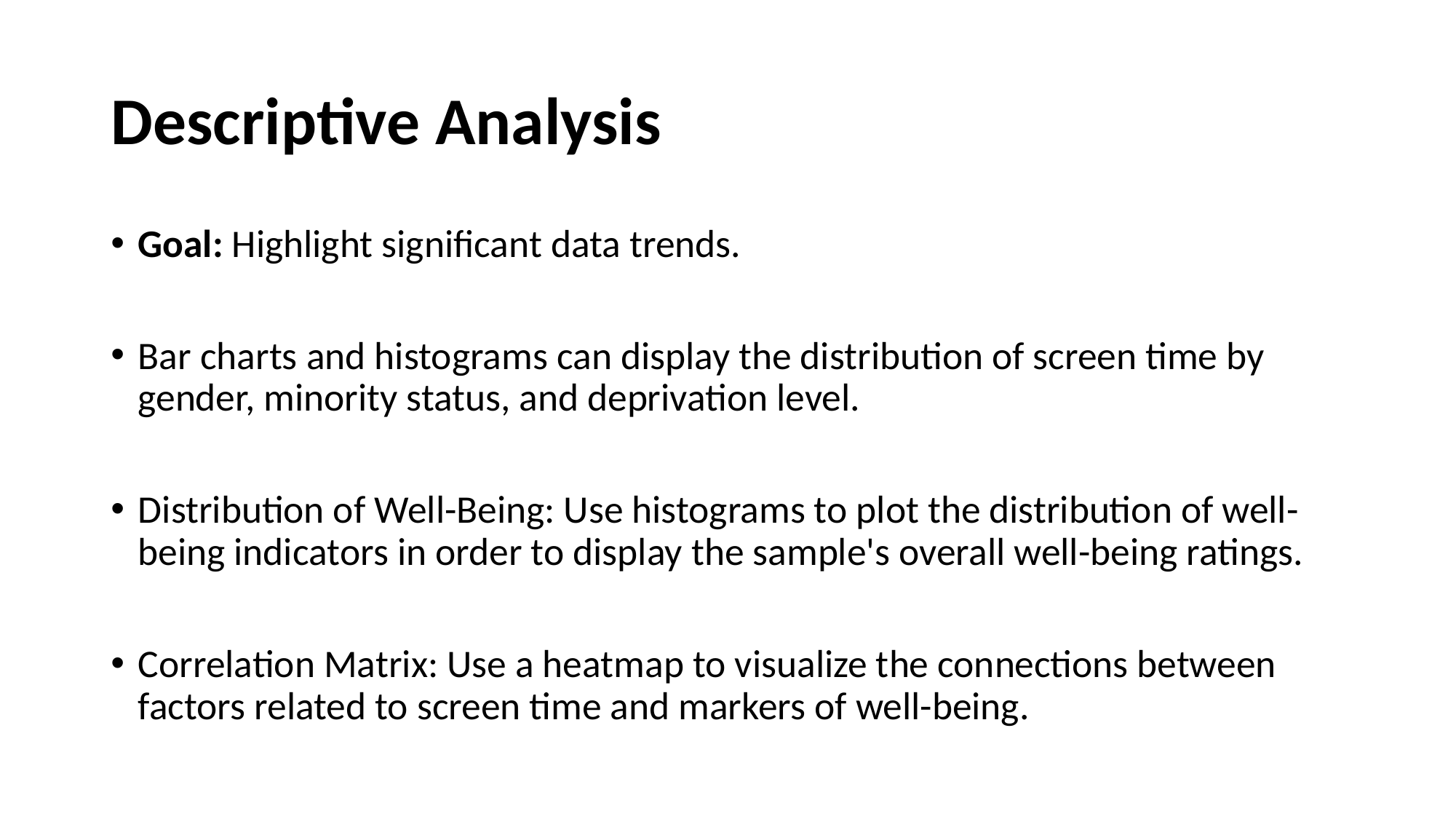

# Descriptive Analysis
Goal: Highlight significant data trends.

Bar charts and histograms can display the distribution of screen time by gender, minority status, and deprivation level.

Distribution of Well-Being: Use histograms to plot the distribution of well-being indicators in order to display the sample's overall well-being ratings.

Correlation Matrix: Use a heatmap to visualize the connections between factors related to screen time and markers of well-being.